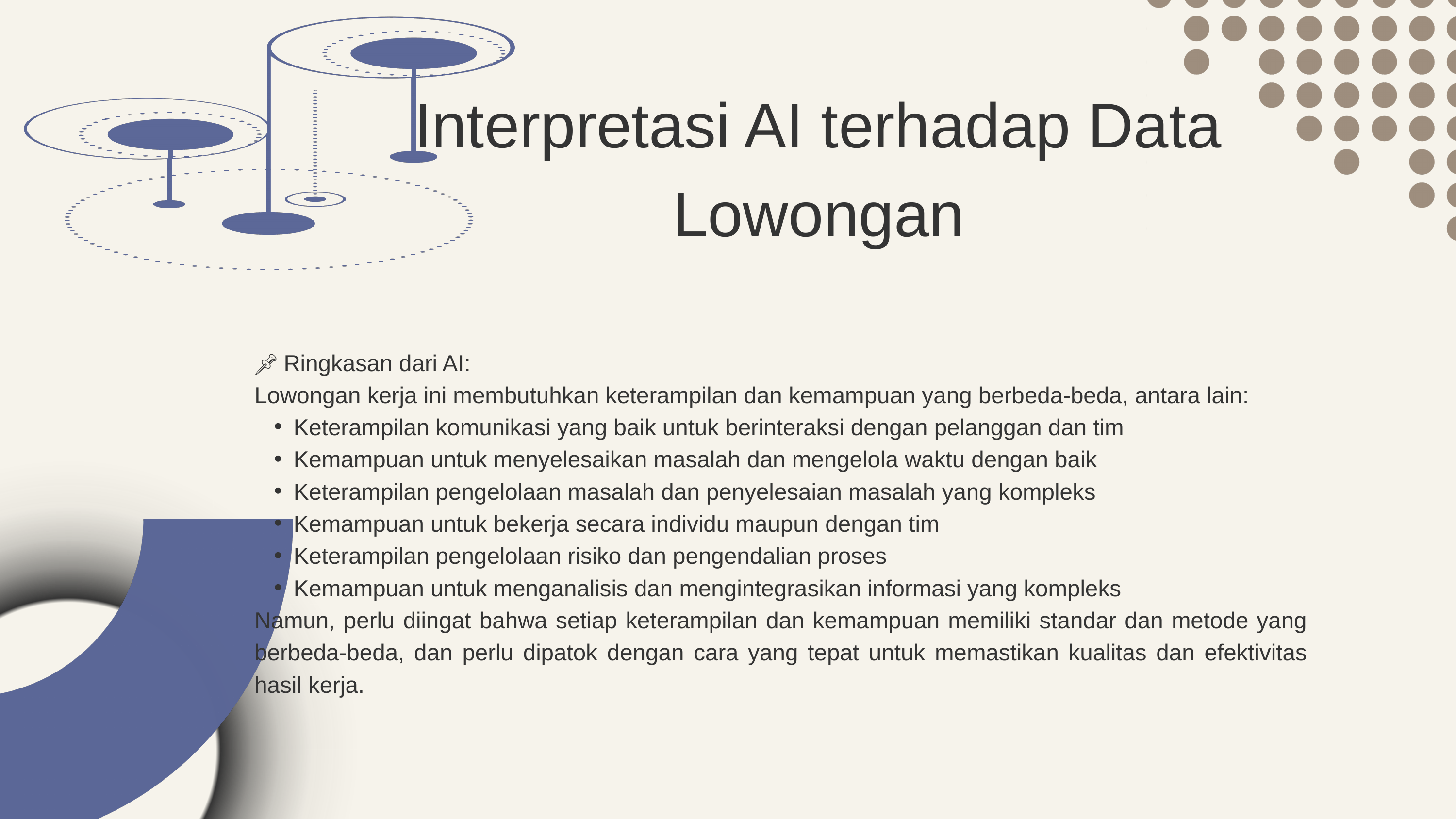

Interpretasi AI terhadap Data Lowongan
📌 Ringkasan dari AI:
Lowongan kerja ini membutuhkan keterampilan dan kemampuan yang berbeda-beda, antara lain:
Keterampilan komunikasi yang baik untuk berinteraksi dengan pelanggan dan tim
Kemampuan untuk menyelesaikan masalah dan mengelola waktu dengan baik
Keterampilan pengelolaan masalah dan penyelesaian masalah yang kompleks
Kemampuan untuk bekerja secara individu maupun dengan tim
Keterampilan pengelolaan risiko dan pengendalian proses
Kemampuan untuk menganalisis dan mengintegrasikan informasi yang kompleks
Namun, perlu diingat bahwa setiap keterampilan dan kemampuan memiliki standar dan metode yang berbeda-beda, dan perlu dipatok dengan cara yang tepat untuk memastikan kualitas dan efektivitas hasil kerja.